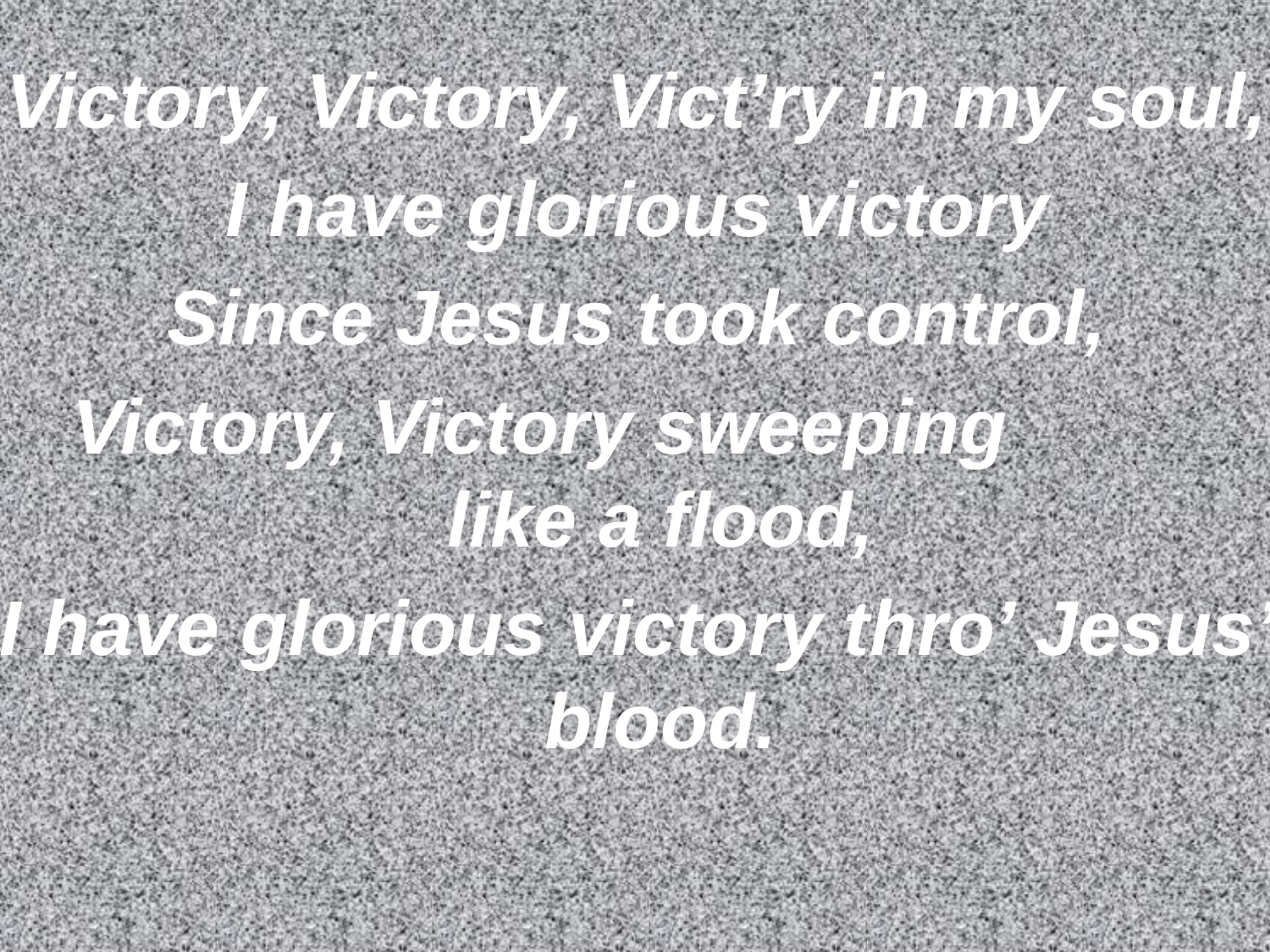

Victory, Victory, Vict’ry in my soul,
I have glorious victory
Since Jesus took control,
Victory, Victory sweeping          like a flood,
I have glorious victory thro’ Jesus’ blood.